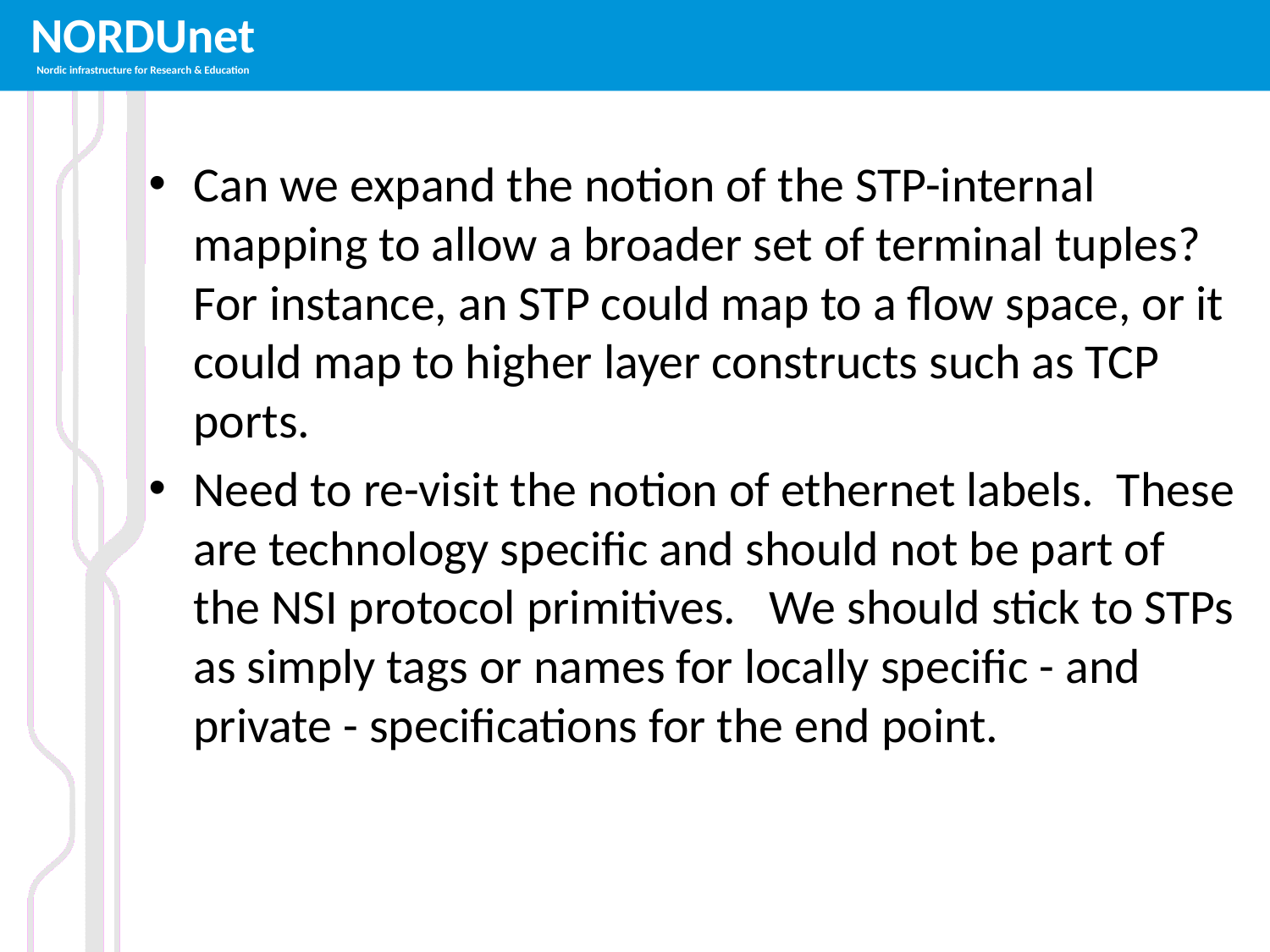

#
Can we expand the notion of the STP-internal mapping to allow a broader set of terminal tuples?  For instance, an STP could map to a flow space, or it could map to higher layer constructs such as TCP ports.
Need to re-visit the notion of ethernet labels.  These are technology specific and should not be part of the NSI protocol primitives.   We should stick to STPs as simply tags or names for locally specific - and private - specifications for the end point.